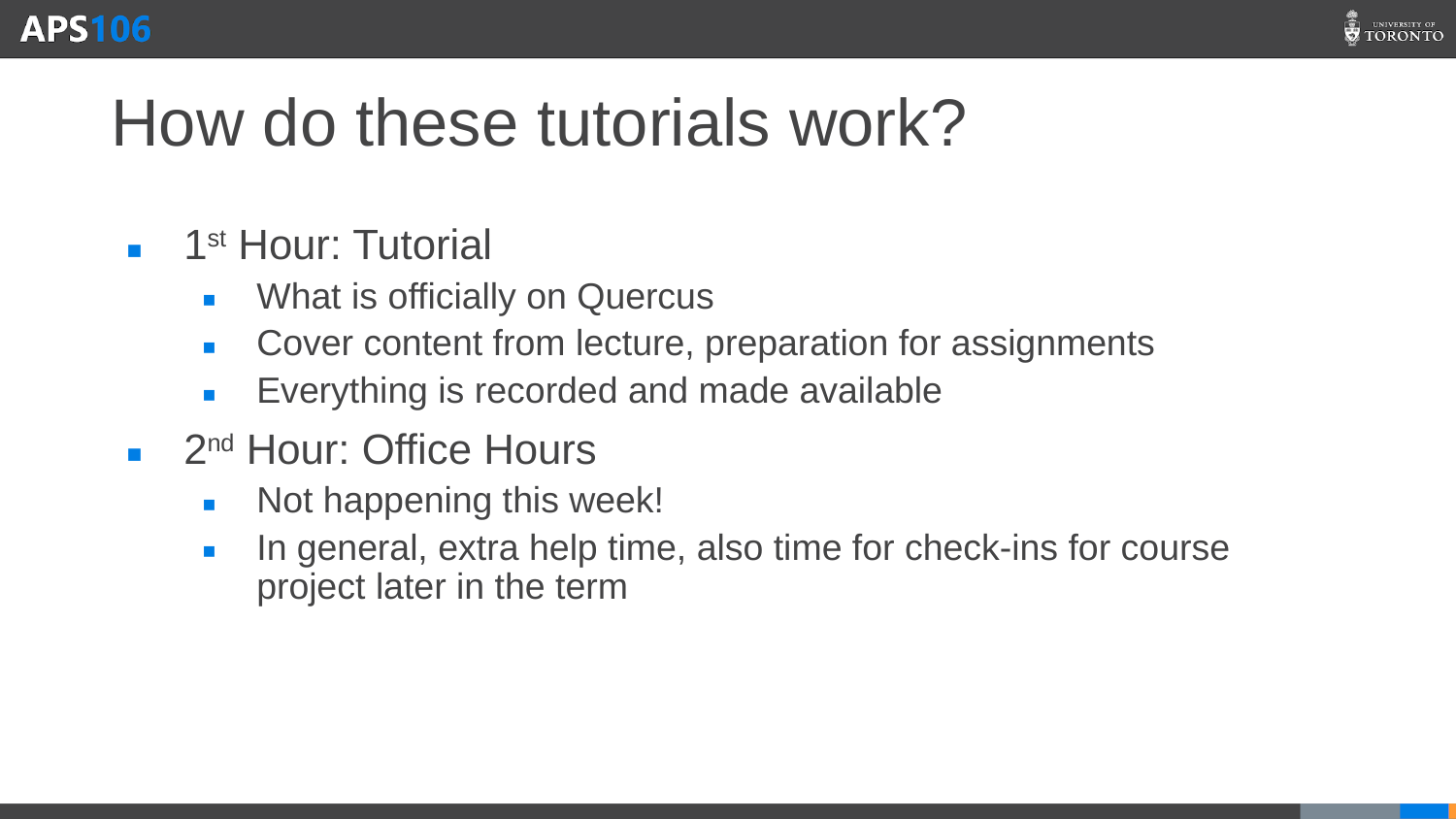

# How do these tutorials work?
1st Hour: Tutorial
What is officially on Quercus
Cover content from lecture, preparation for assignments
Everything is recorded and made available
2nd Hour: Office Hours
Not happening this week!
In general, extra help time, also time for check-ins for course project later in the term